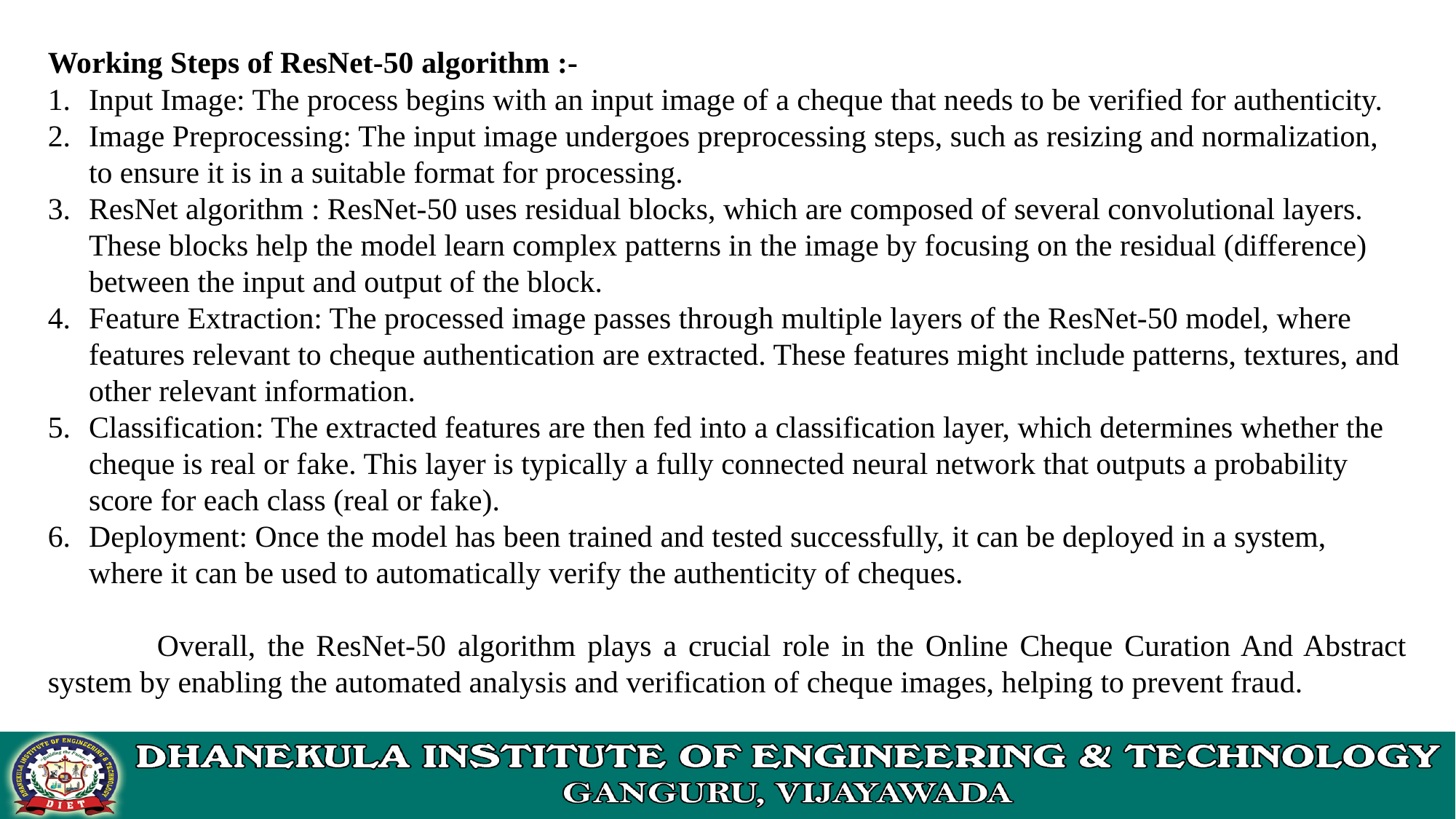

Working Steps of ResNet-50 algorithm :-
Input Image: The process begins with an input image of a cheque that needs to be verified for authenticity.
Image Preprocessing: The input image undergoes preprocessing steps, such as resizing and normalization, to ensure it is in a suitable format for processing.
ResNet algorithm : ResNet-50 uses residual blocks, which are composed of several convolutional layers. These blocks help the model learn complex patterns in the image by focusing on the residual (difference) between the input and output of the block.
Feature Extraction: The processed image passes through multiple layers of the ResNet-50 model, where features relevant to cheque authentication are extracted. These features might include patterns, textures, and other relevant information.
Classification: The extracted features are then fed into a classification layer, which determines whether the cheque is real or fake. This layer is typically a fully connected neural network that outputs a probability score for each class (real or fake).
Deployment: Once the model has been trained and tested successfully, it can be deployed in a system, where it can be used to automatically verify the authenticity of cheques.

	Overall, the ResNet-50 algorithm plays a crucial role in the Online Cheque Curation And Abstract system by enabling the automated analysis and verification of cheque images, helping to prevent fraud.